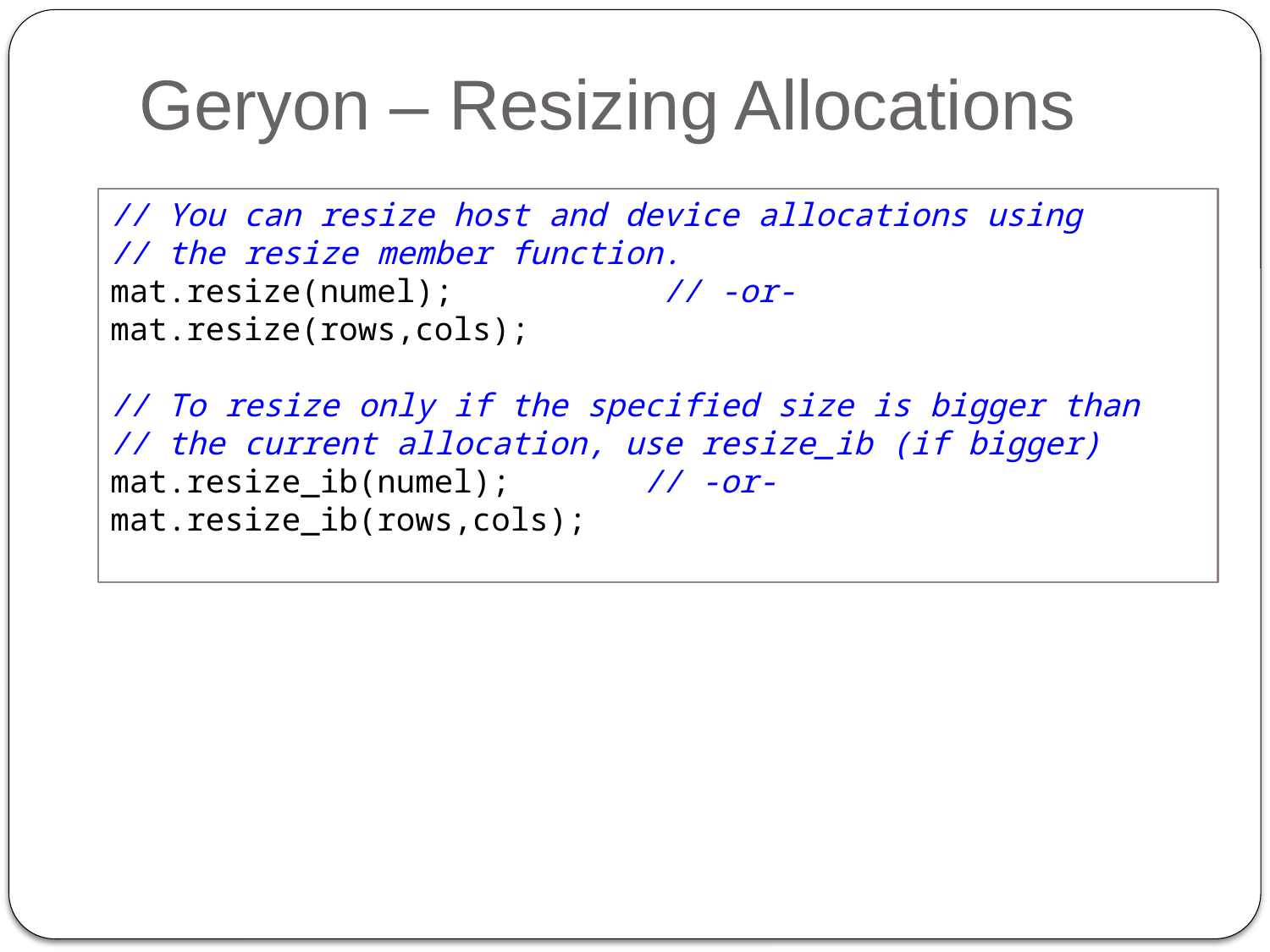

# Geryon – Resizing Allocations
// You can resize host and device allocations using
// the resize member function.
mat.resize(numel);           // -or-
mat.resize(rows,cols);

// To resize only if the specified size is bigger than
// the current allocation, use resize_ib (if bigger)
mat.resize_ib(numel);       // -or-
mat.resize_ib(rows,cols);